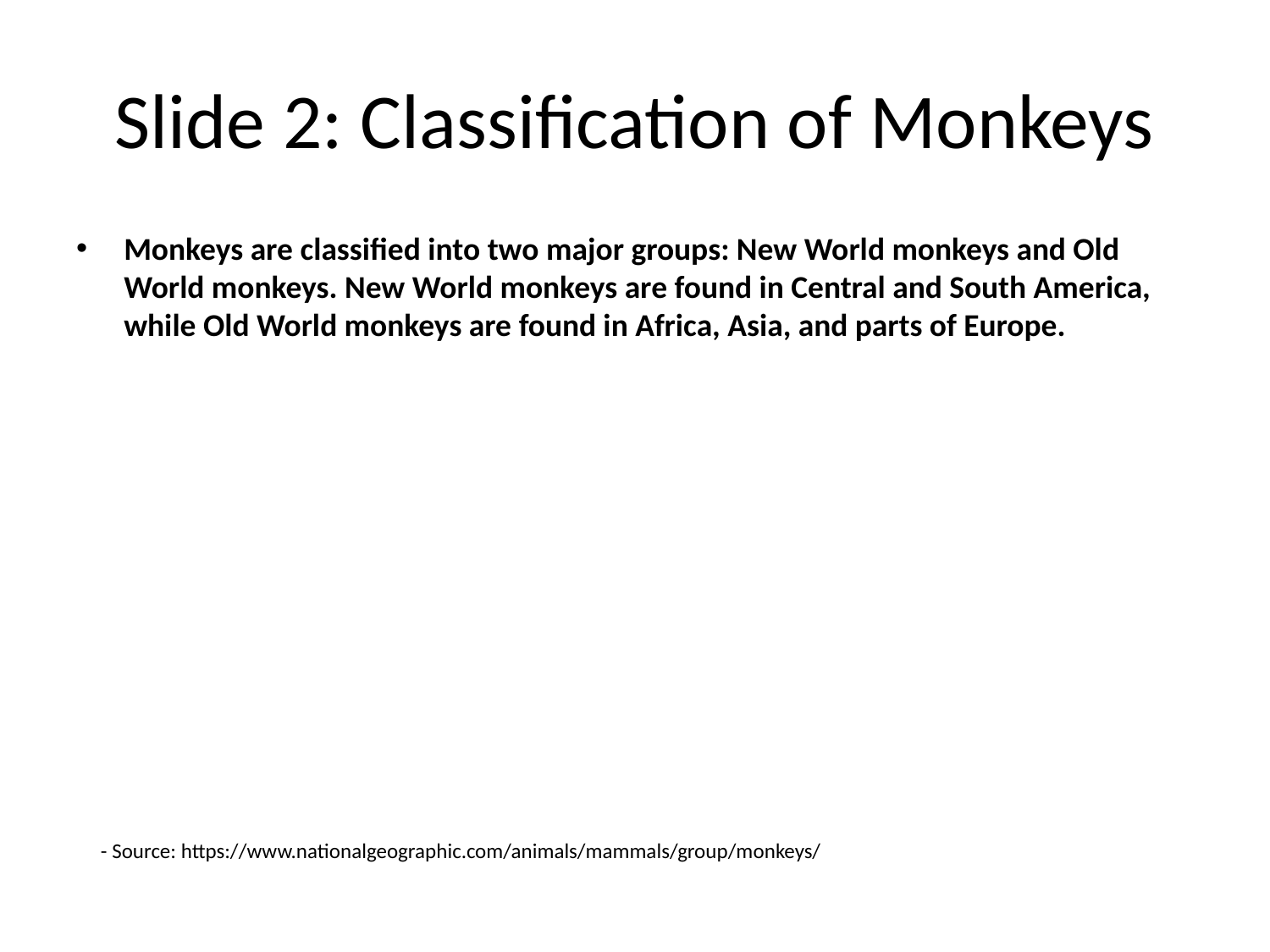

# Slide 2: Classification of Monkeys
Monkeys are classified into two major groups: New World monkeys and Old World monkeys. New World monkeys are found in Central and South America, while Old World monkeys are found in Africa, Asia, and parts of Europe.

- Source: https://www.nationalgeographic.com/animals/mammals/group/monkeys/